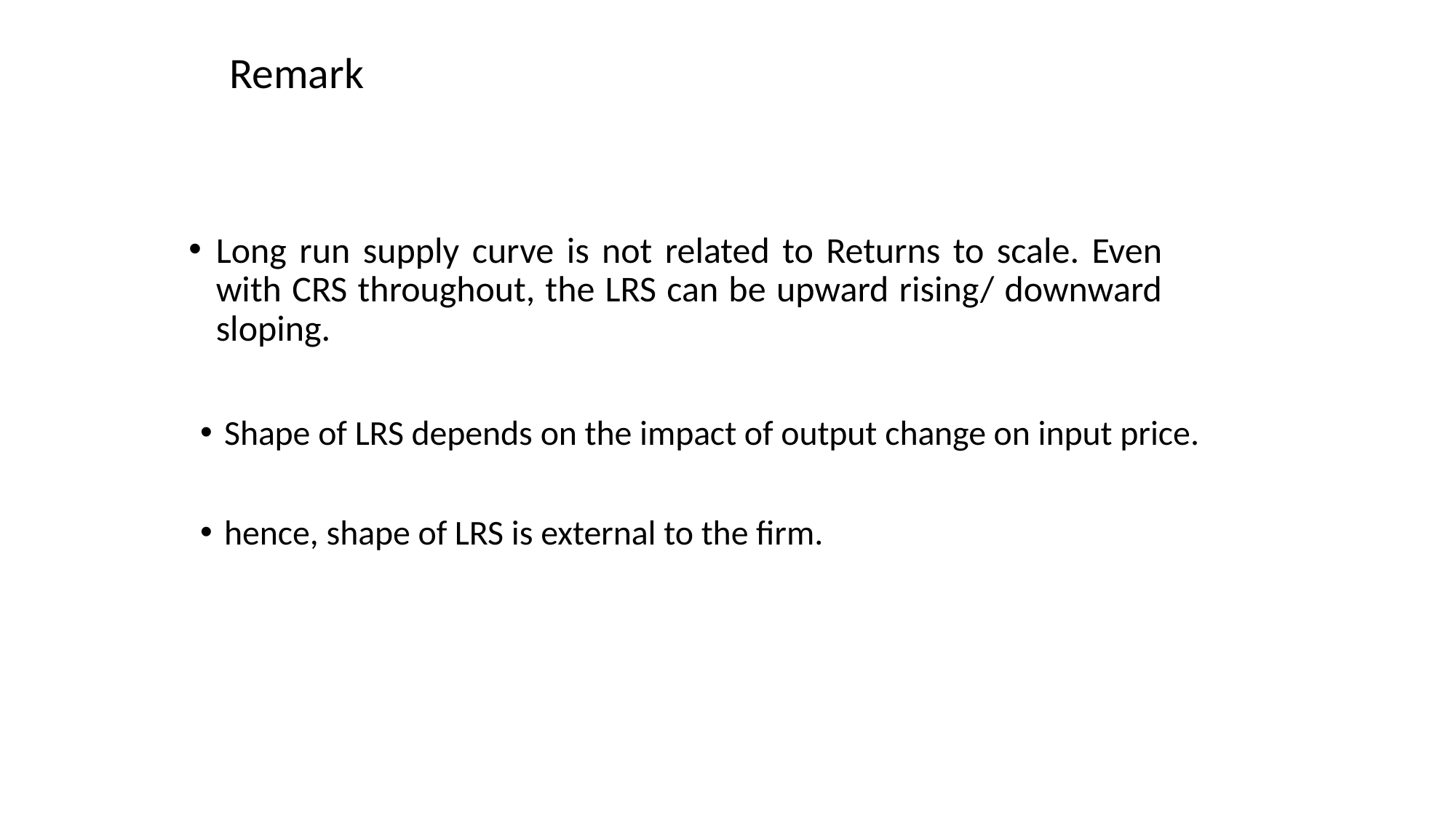

# Remark
Long run supply curve is not related to Returns to scale. Even with CRS throughout, the LRS can be upward rising/ downward sloping.
Shape of LRS depends on the impact of output change on input price.

hence, shape of LRS is external to the firm.